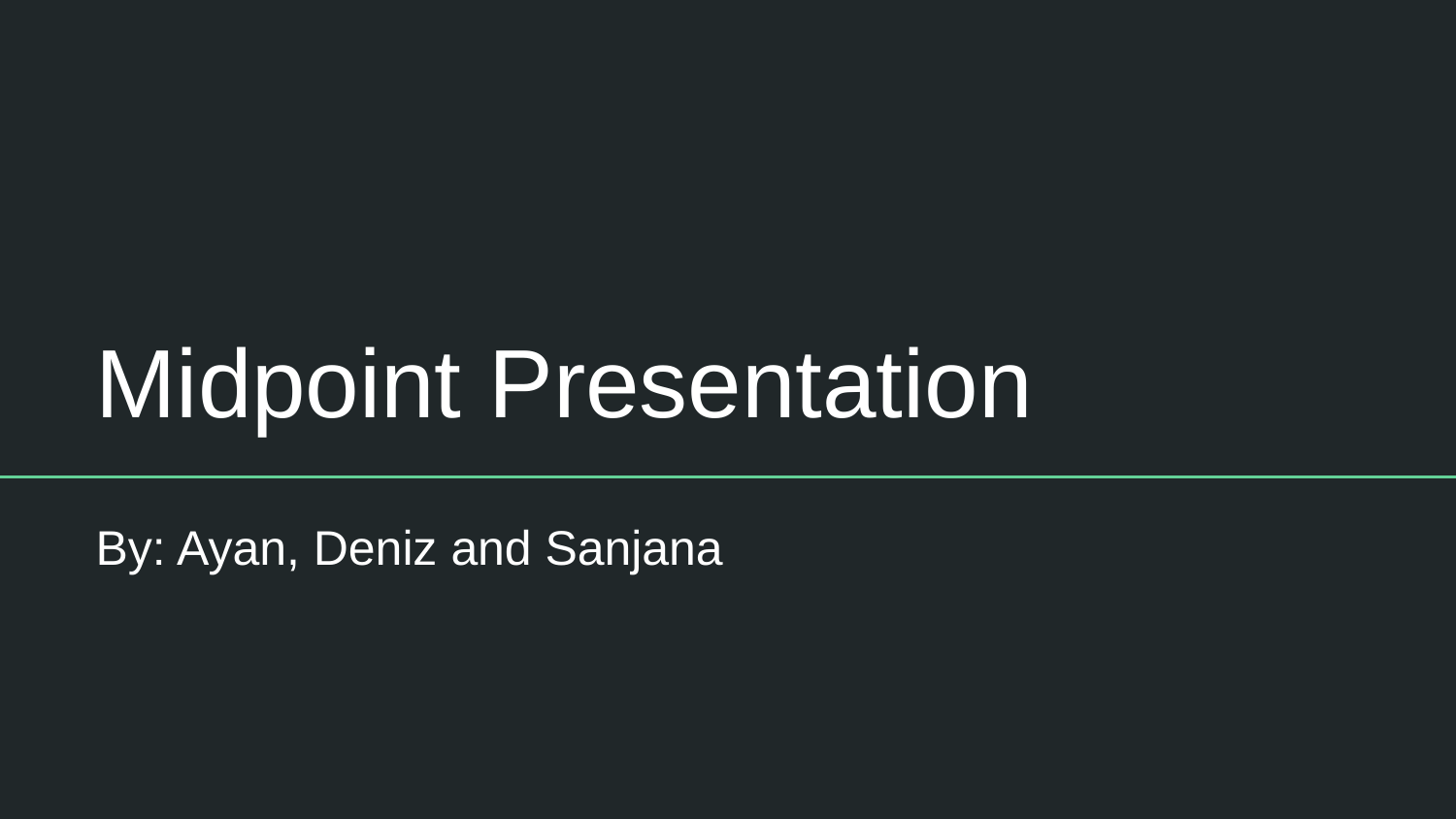

# Midpoint Presentation
By: Ayan, Deniz and Sanjana